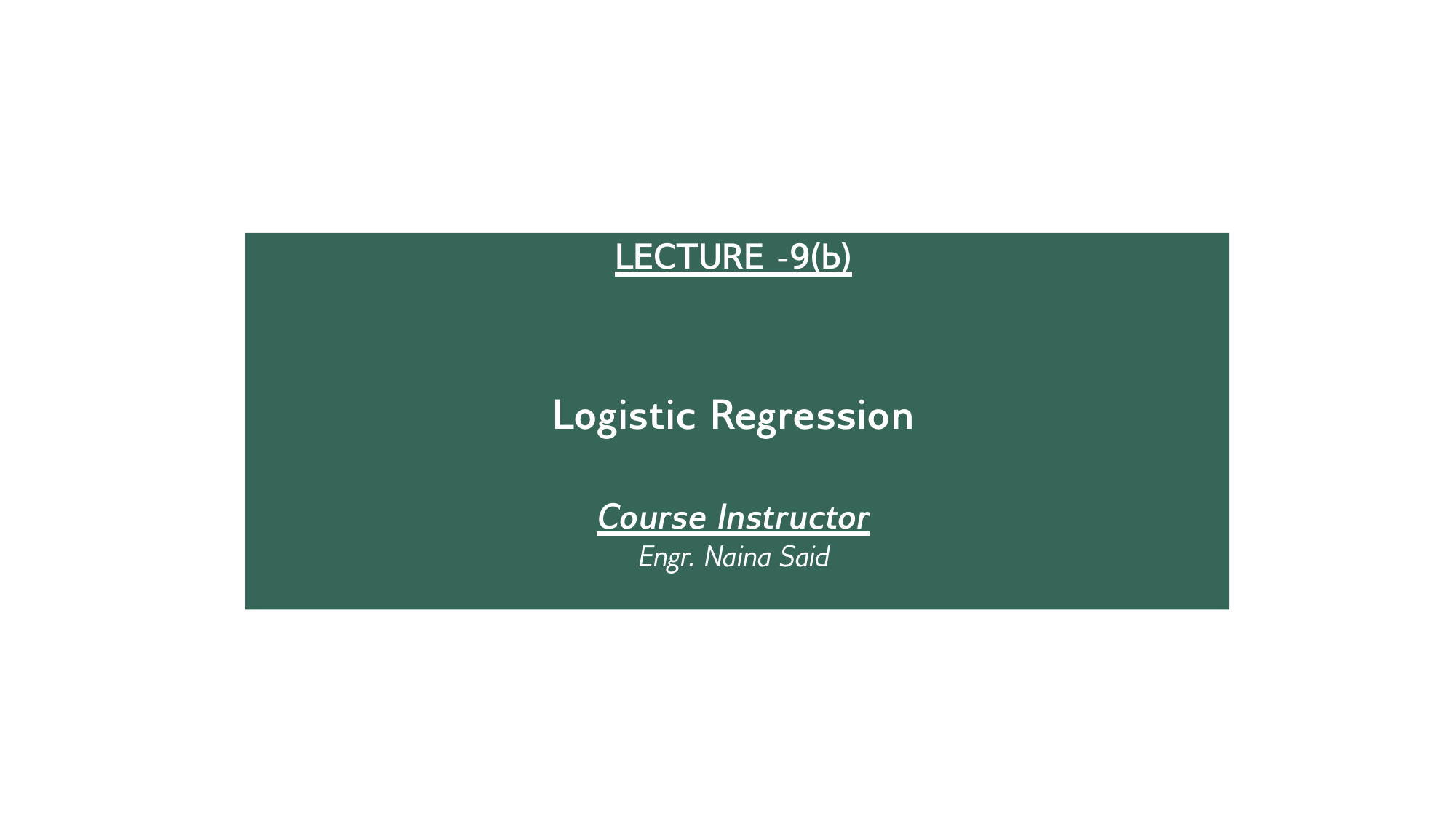

LECTURE -9(b)

Logistic Regression

Course Instructor
Engr. Naina Said